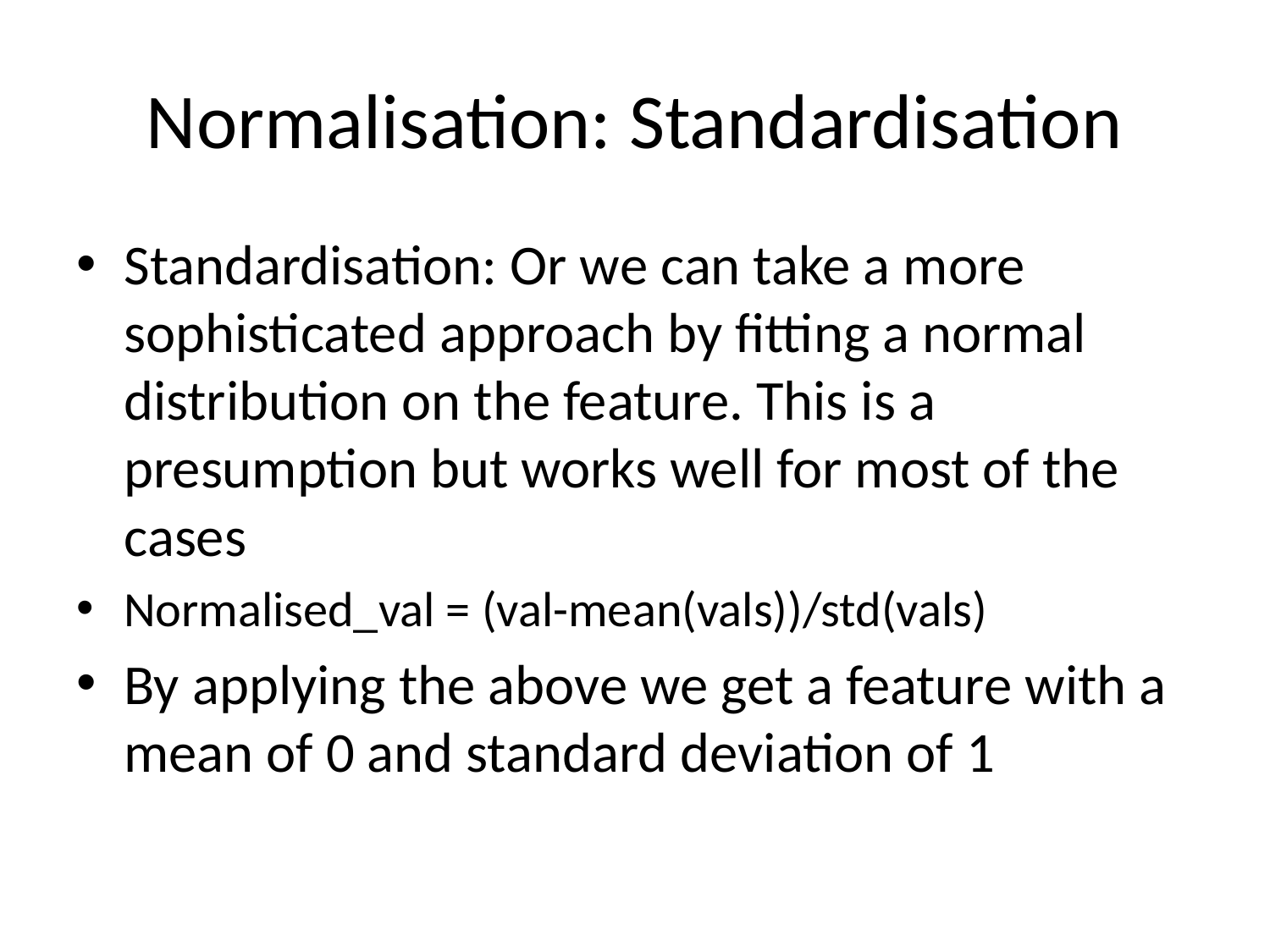

# Normalisation: Standardisation
Standardisation: Or we can take a more sophisticated approach by fitting a normal distribution on the feature. This is a presumption but works well for most of the cases
Normalised_val = (val-mean(vals))/std(vals)
By applying the above we get a feature with a mean of 0 and standard deviation of 1